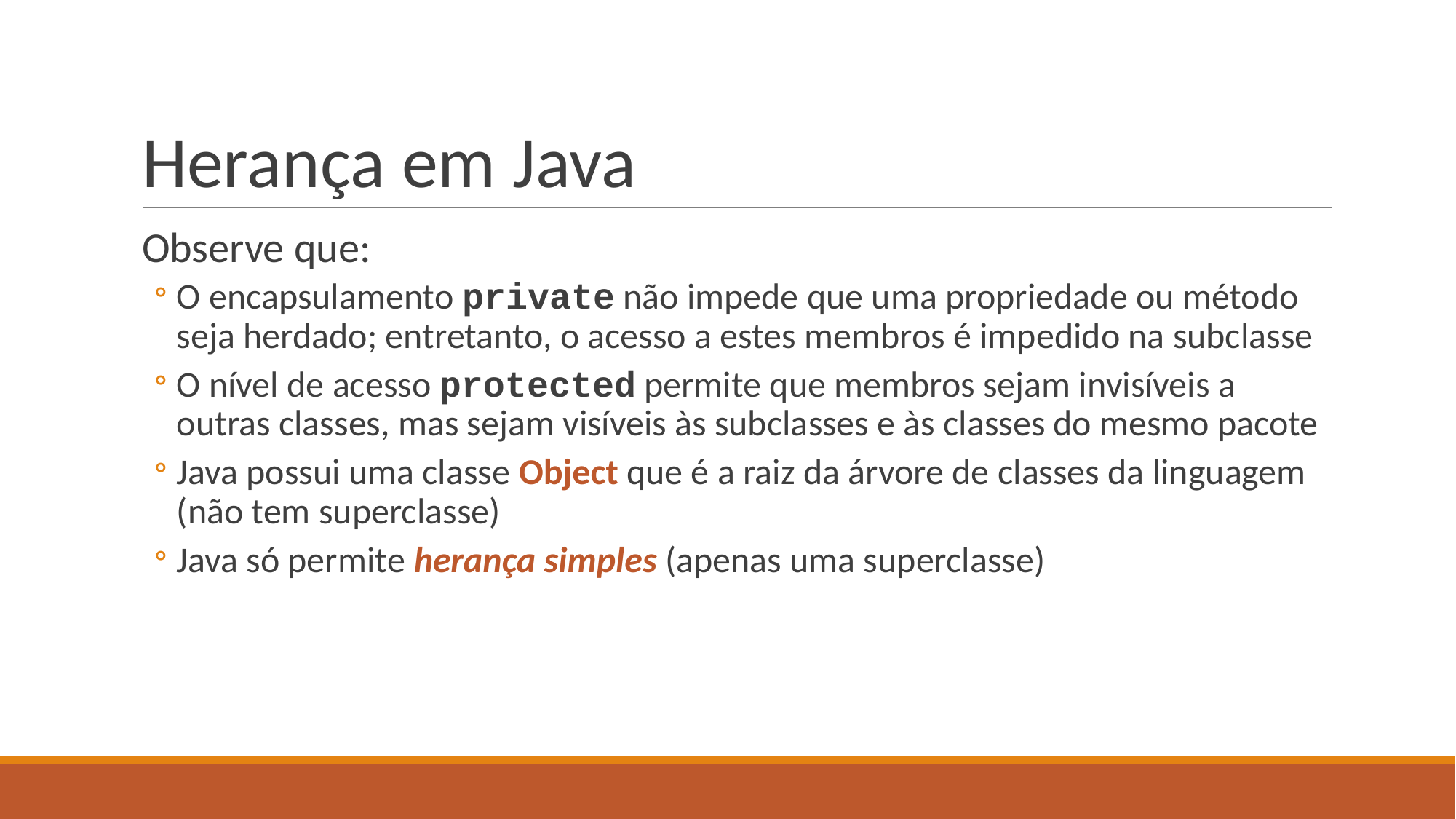

# Herança em Java
Observe que:
O encapsulamento private não impede que uma propriedade ou método seja herdado; entretanto, o acesso a estes membros é impedido na subclasse
O nível de acesso protected permite que membros sejam invisíveis a outras classes, mas sejam visíveis às subclasses e às classes do mesmo pacote
Java possui uma classe Object que é a raiz da árvore de classes da linguagem (não tem superclasse)
Java só permite herança simples (apenas uma superclasse)